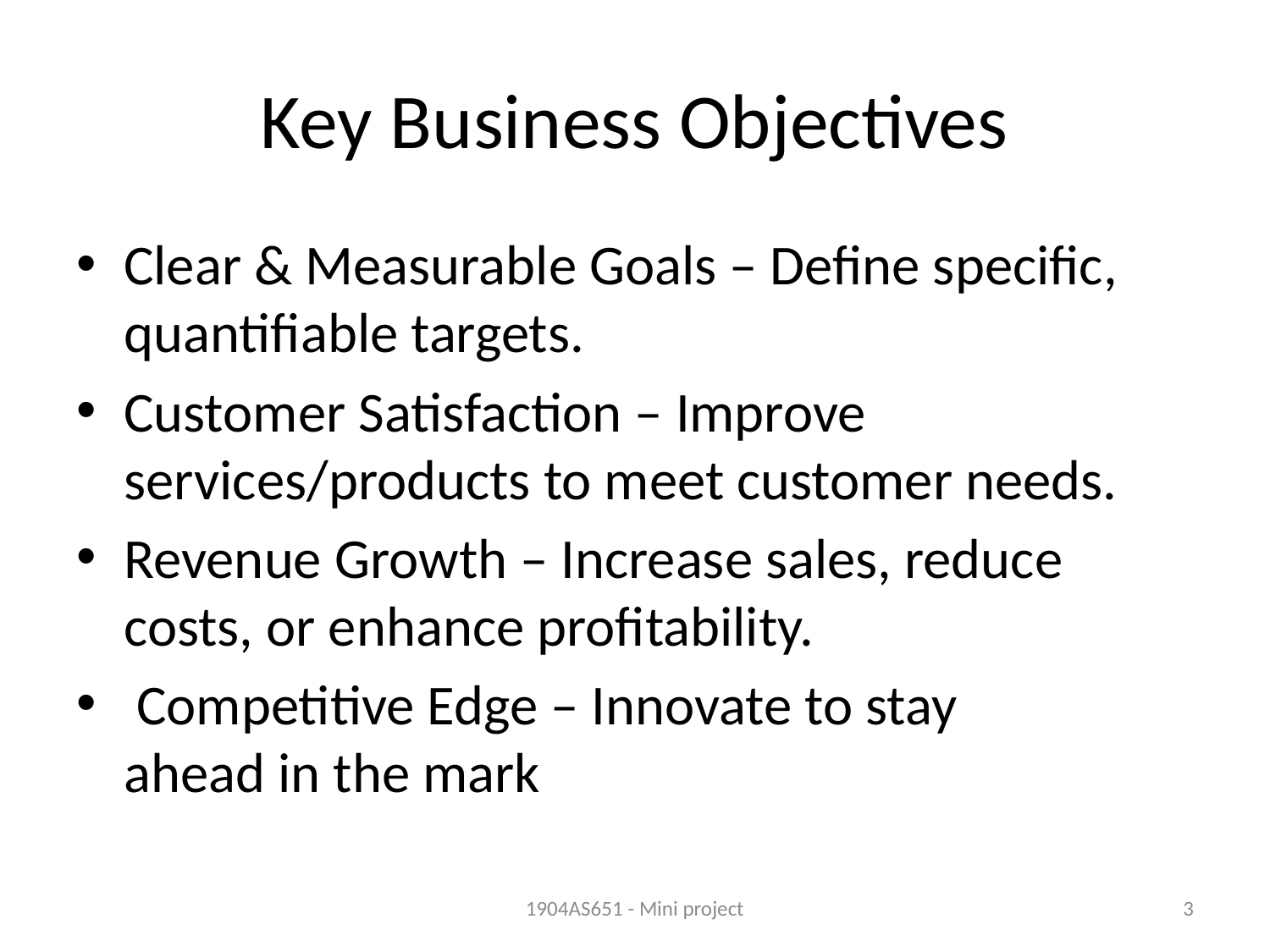

# Key Business Objectives
Clear & Measurable Goals – Define specific, quantifiable targets.
Customer Satisfaction – Improve services/products to meet customer needs.
Revenue Growth – Increase sales, reduce costs, or enhance profitability.
 Competitive Edge – Innovate to stay ahead in the mark
1904AS651 - Mini project
3